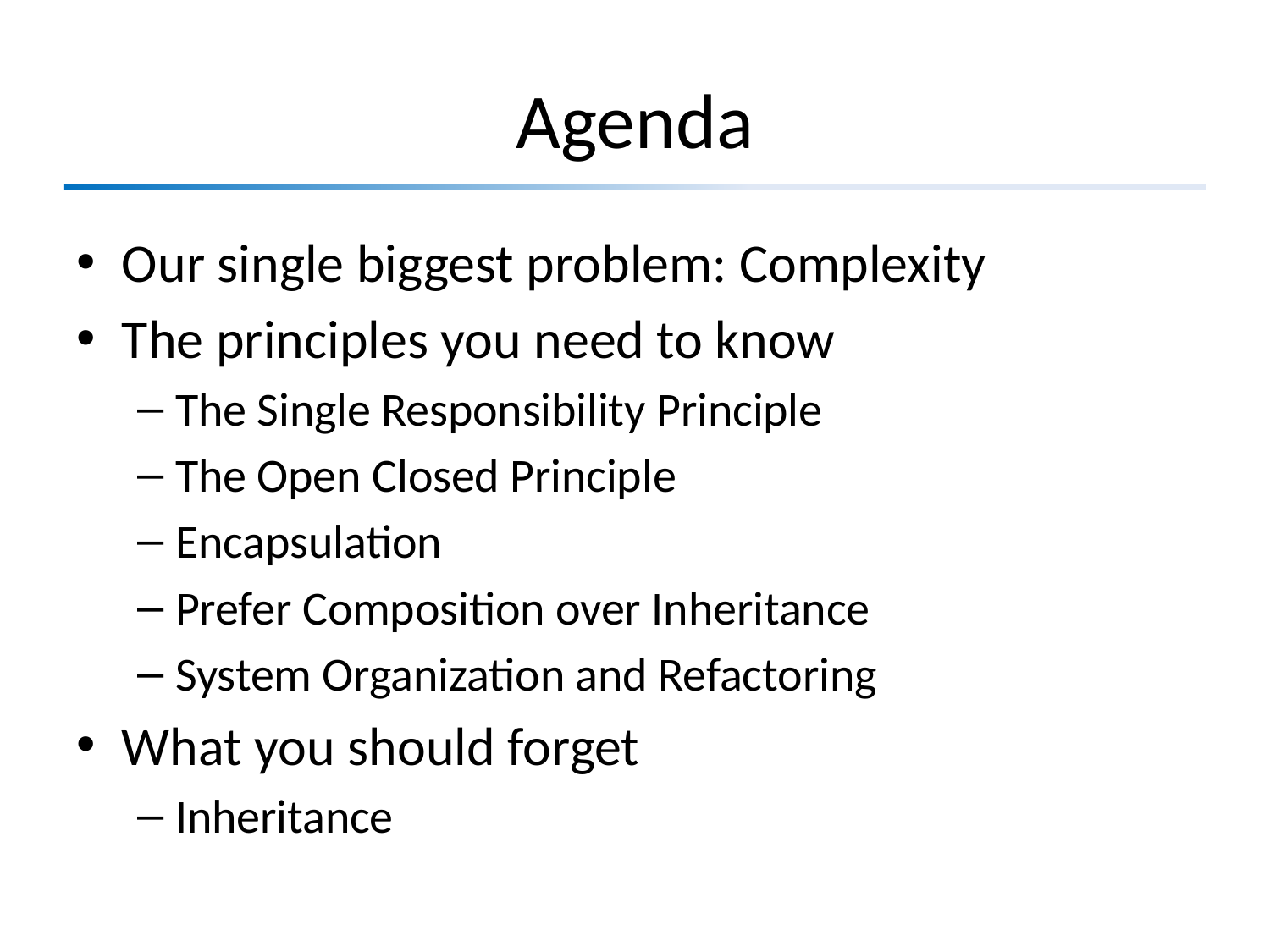

# Agenda
Our single biggest problem: Complexity
The principles you need to know
The Single Responsibility Principle
The Open Closed Principle
Encapsulation
Prefer Composition over Inheritance
System Organization and Refactoring
What you should forget
Inheritance